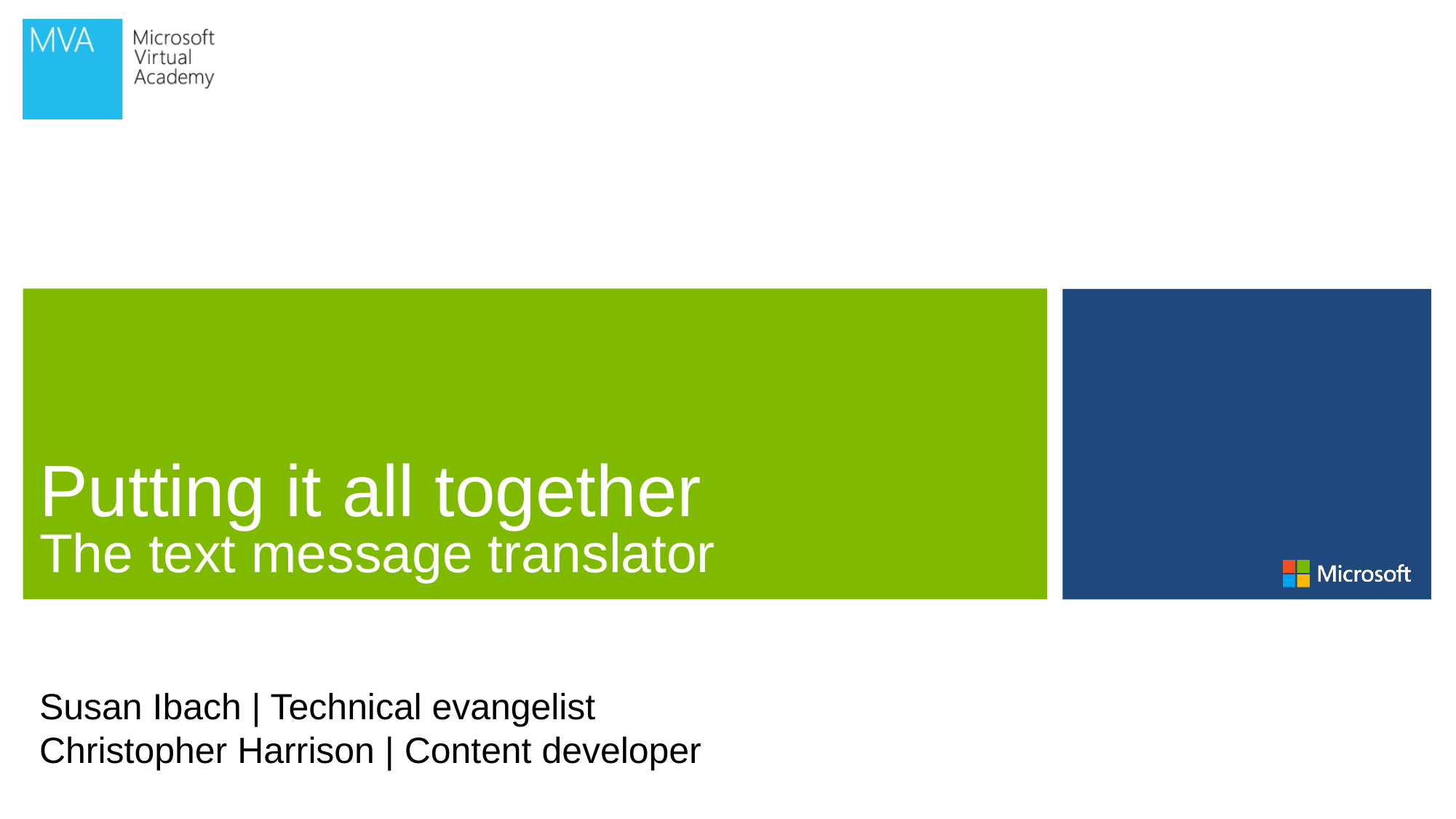

# Putting it all together The text message translator
Susan Ibach | Technical evangelist
Christopher Harrison | Content developer